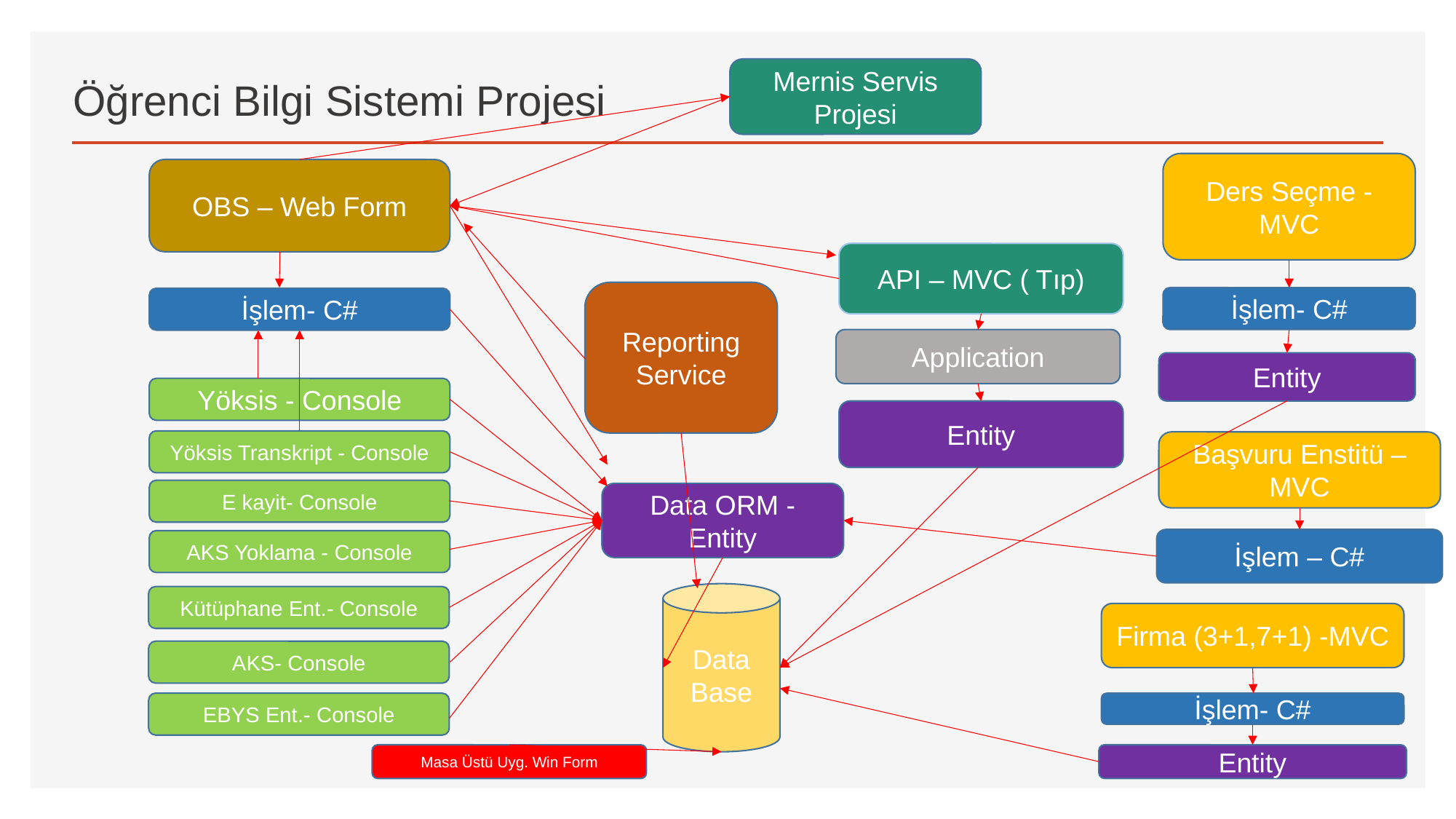

# Öğrenci Bilgi Sistemi Projesi
Mernis Servis Projesi
Ders Seçme -MVC
OBS – Web Form
API – MVC ( Tıp)
Reporting Service
İşlem- C#
İşlem- C#
Application
Entity
Yöksis - Console
Entity
Yöksis Transkript - Console
Başvuru Enstitü – MVC
E kayit- Console
Data ORM - Entity
İşlem – C#
AKS Yoklama - Console
Data
Base
Kütüphane Ent.- Console
Firma (3+1,7+1) -MVC
AKS- Console
EBYS Ent.- Console
İşlem- C#
Masa Üstü Uyg. Win Form
Entity